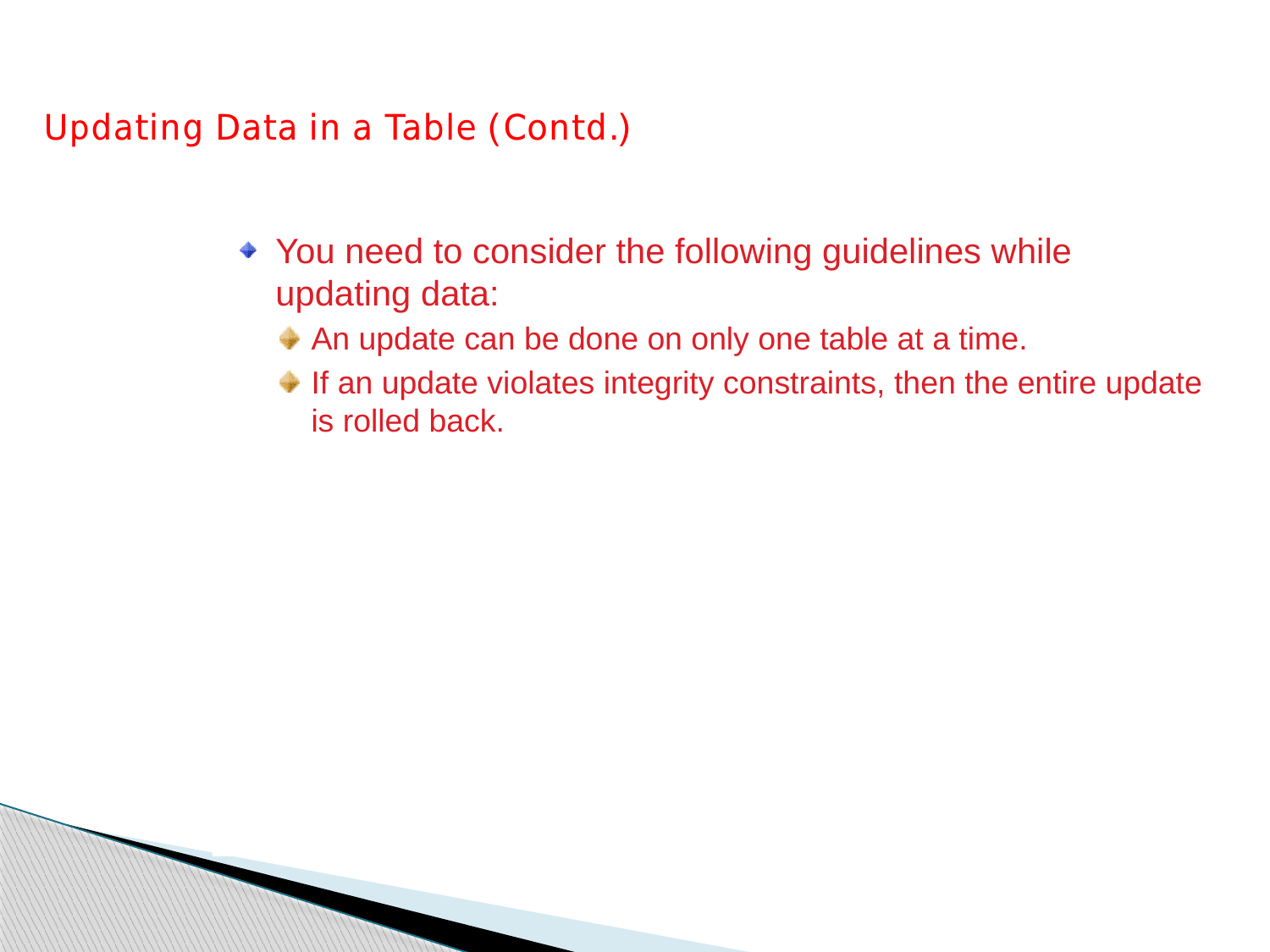

Updating Data in a Table (Contd.)
You need to consider the following guidelines while updating data:
An update can be done on only one table at a time.
If an update violates integrity constraints, then the entire update is rolled back.